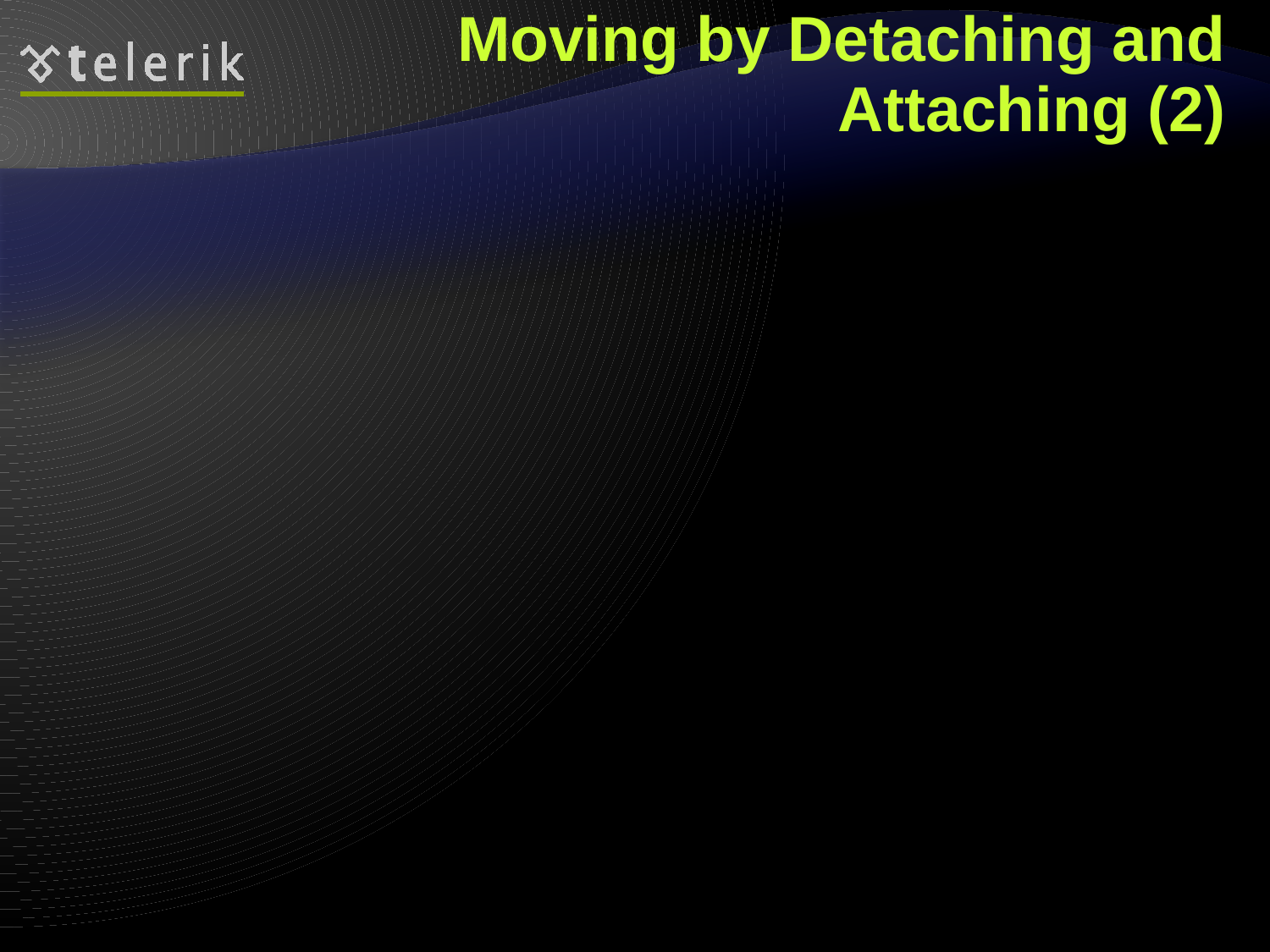

# Moving by Detaching and Attaching (2)
< database_name_log>.ldf
We attach the database on the destination server with the Attach command in SQL Server Management Studio